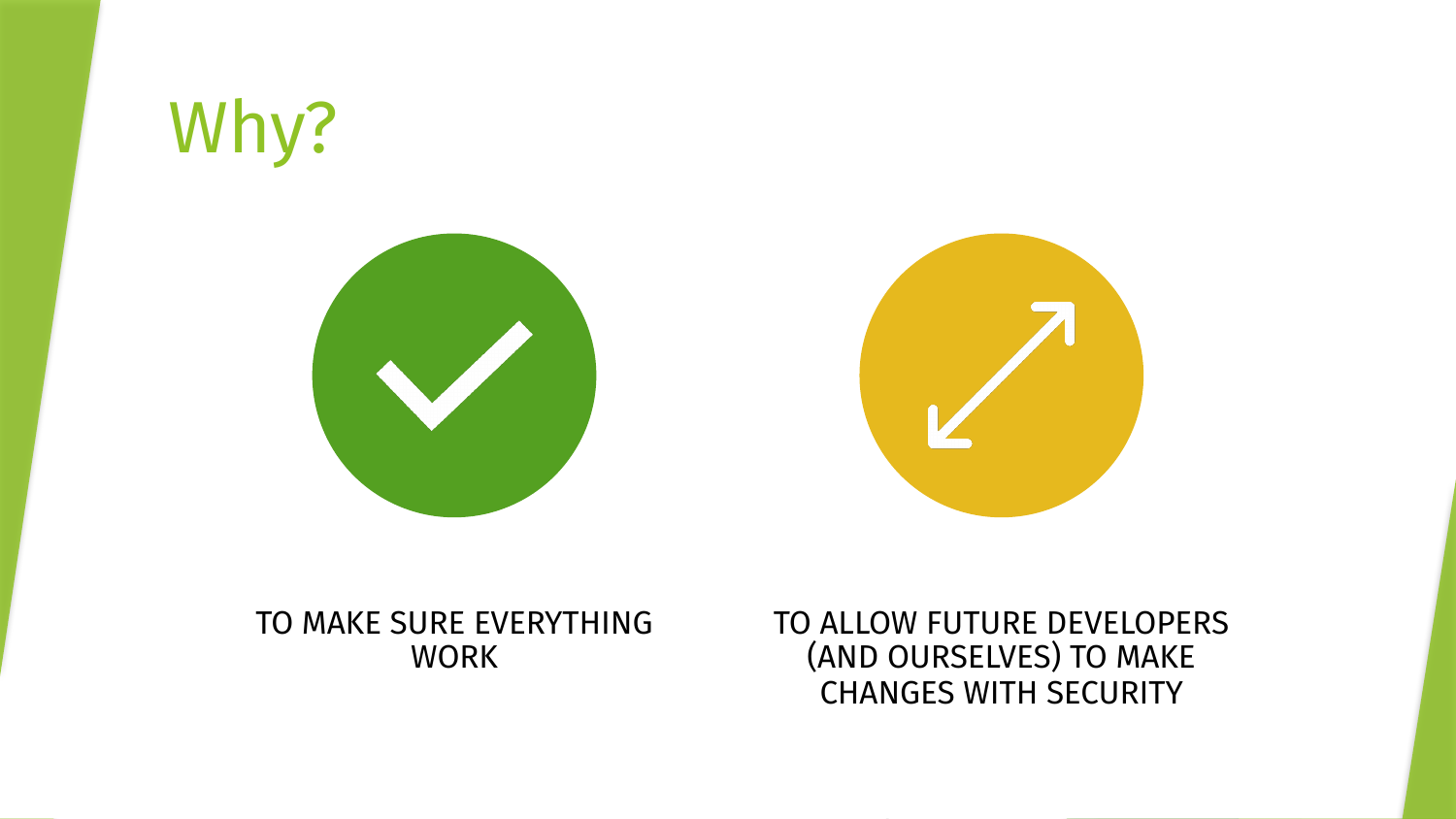

# Why?
To make sure everything work
To allow future developers (and ourselves) to make changes with security